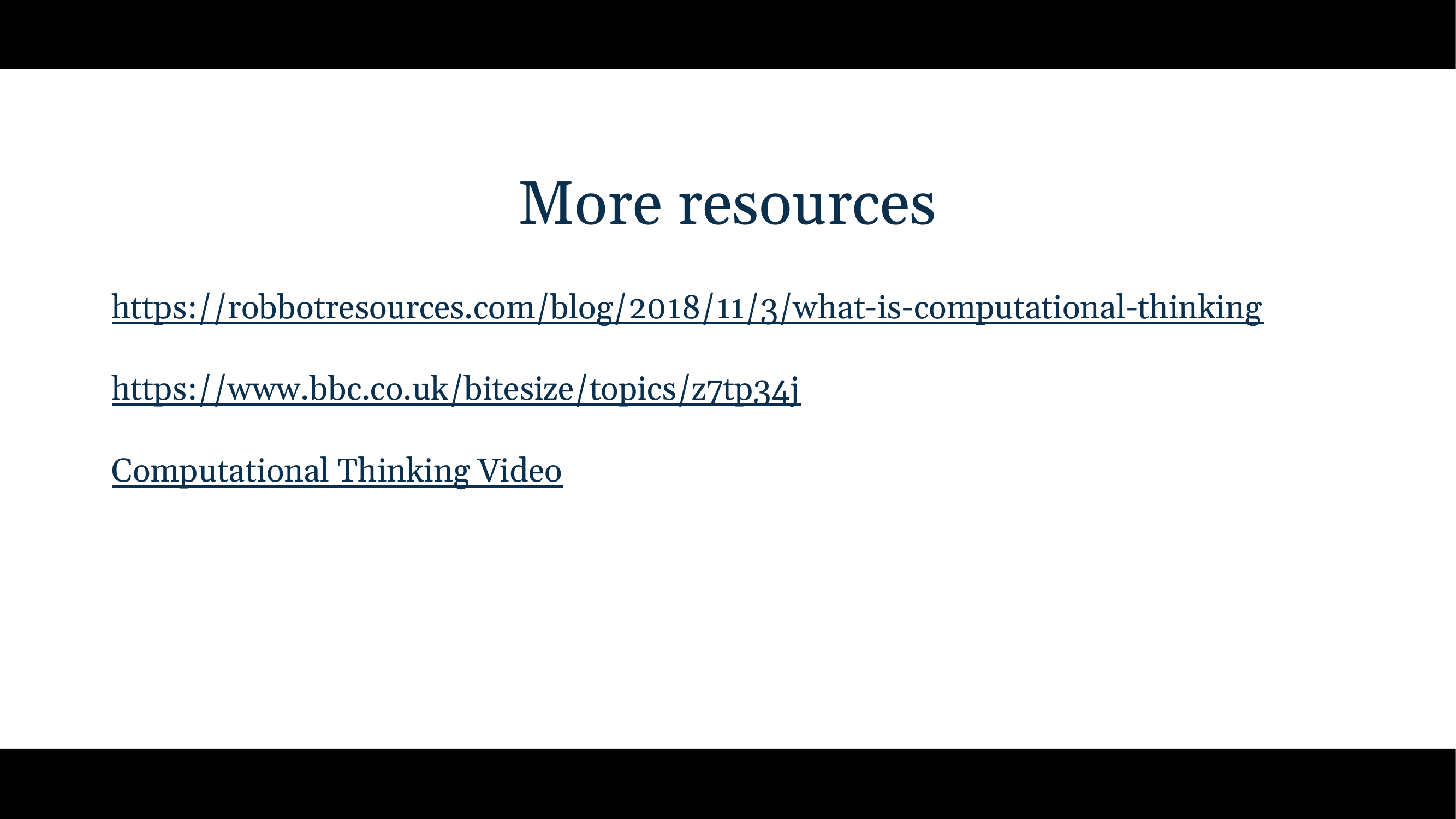

# More resources
https://robbotresources.com/blog/2018/11/3/what-is-computational-thinking

https://www.bbc.co.uk/bitesize/topics/z7tp34j

Computational Thinking Video